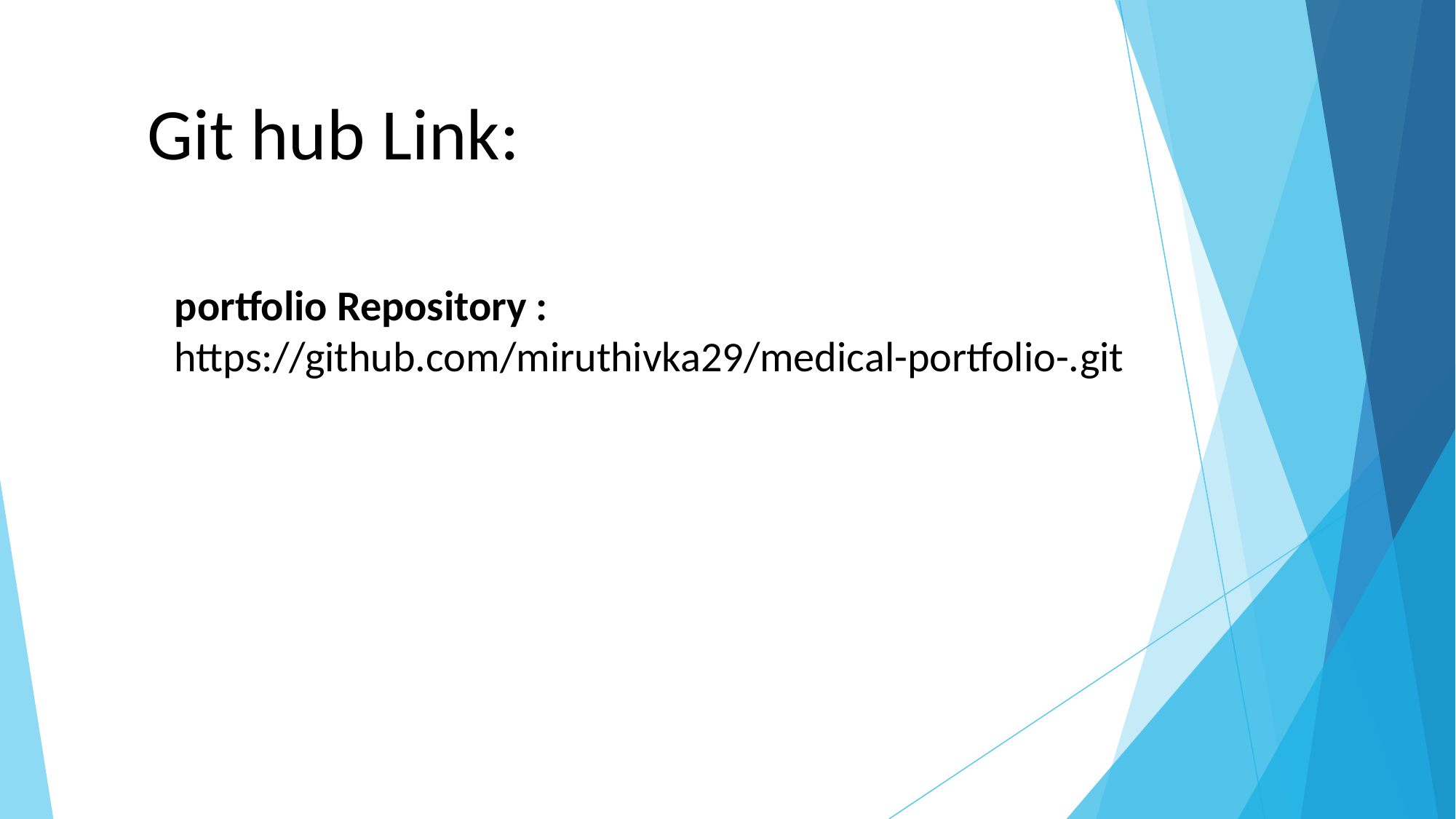

Git hub Link:

portfolio Repository :
https://github.com/miruthivka29/medical-portfolio-.git